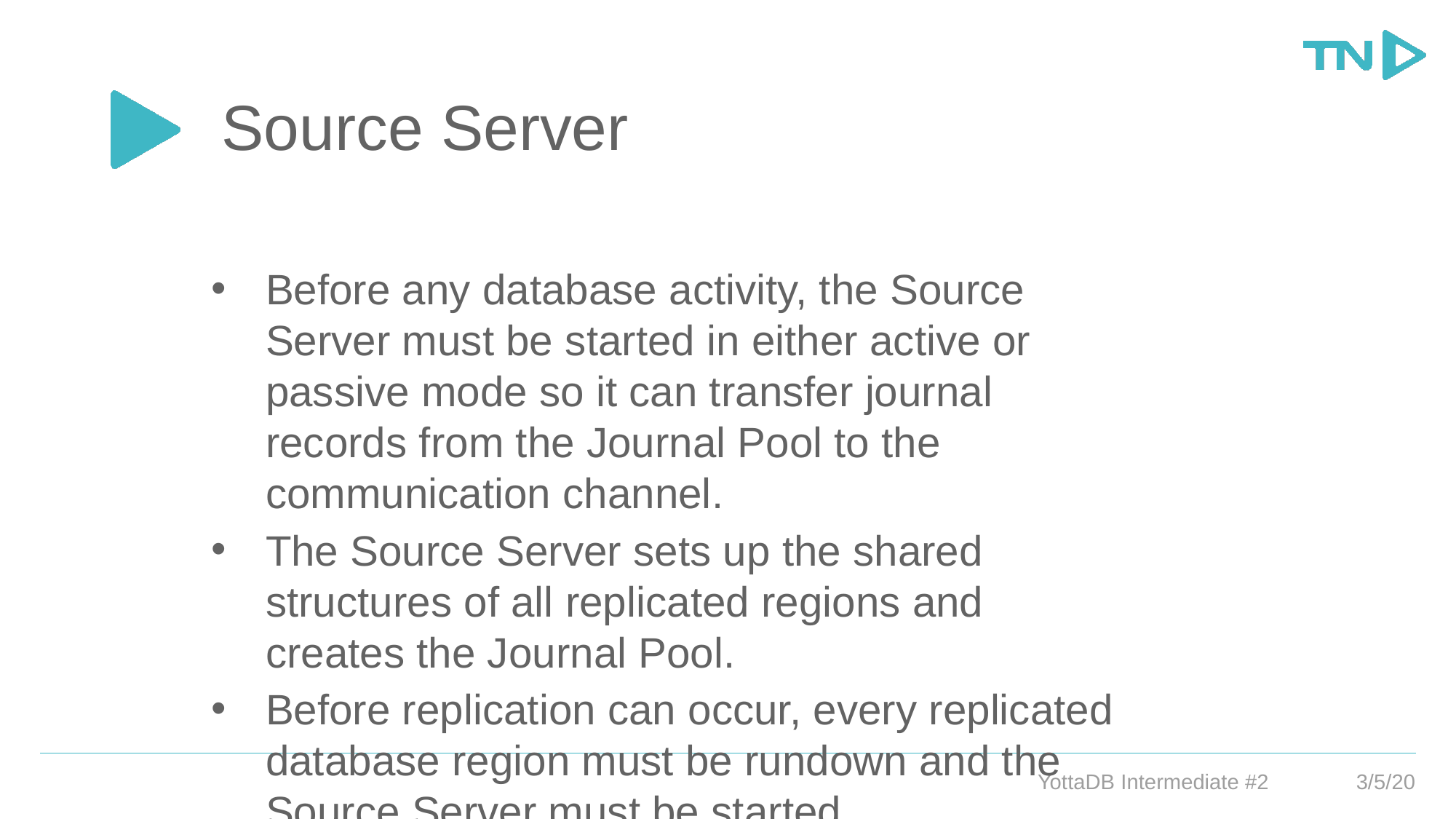

# Source Server

Before any database activity, the Source Server must be started in either active or passive mode so it can transfer journal records from the Journal Pool to the communication channel.
The Source Server sets up the shared structures of all replicated regions and creates the Journal Pool.
Before replication can occur, every replicated database region must be rundown and the Source Server must be started.

YottaDB Intermediate #2
3/5/20